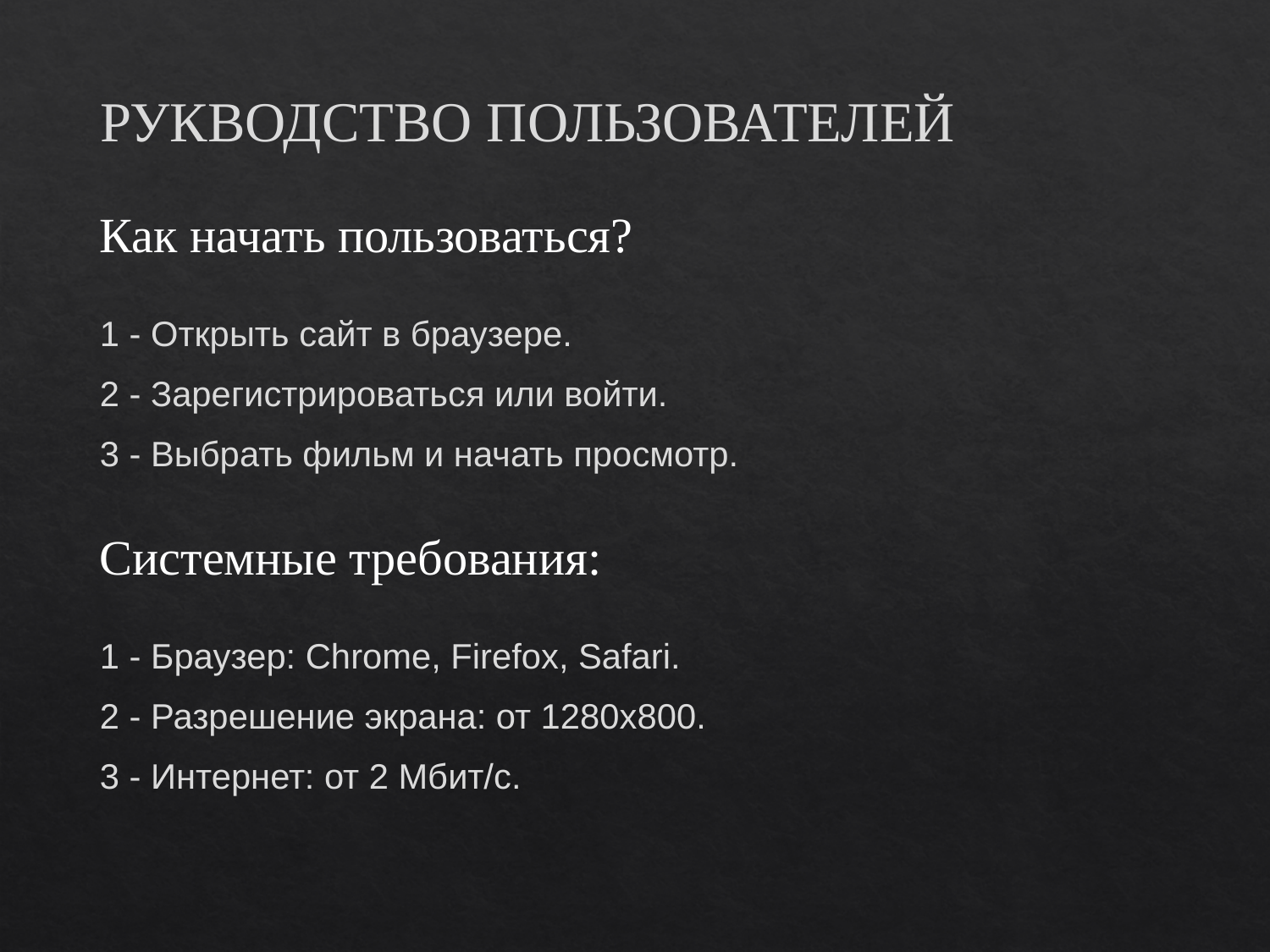

РУКВОДСТВО ПОЛЬЗОВАТЕЛЕЙ
Как начать пользоваться?

1 - Открыть сайт в браузере.
2 - Зарегистрироваться или войти.
3 - Выбрать фильм и начать просмотр.
Системные требования:

1 - Браузер: Chrome, Firefox, Safari.
2 - Разрешение экрана: от 1280x800.
3 - Интернет: от 2 Мбит/с.